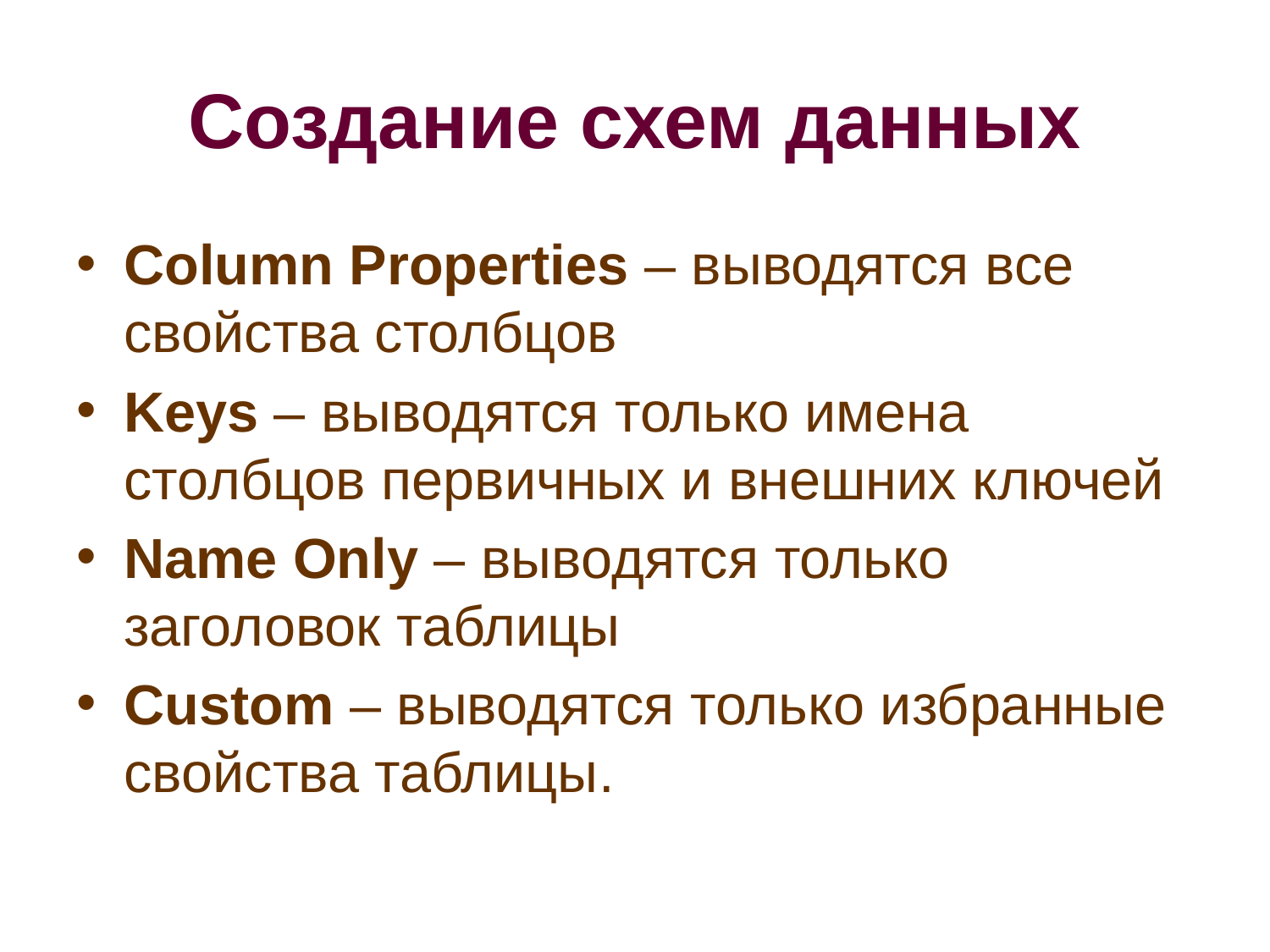

# Создание схем данных
Column Properties – выводятся все свойства столбцов
Keys – выводятся только имена столбцов первичных и внешних ключей
Name Only – выводятся только заголовок таблицы
Custom – выводятся только избранные свойства таблицы.